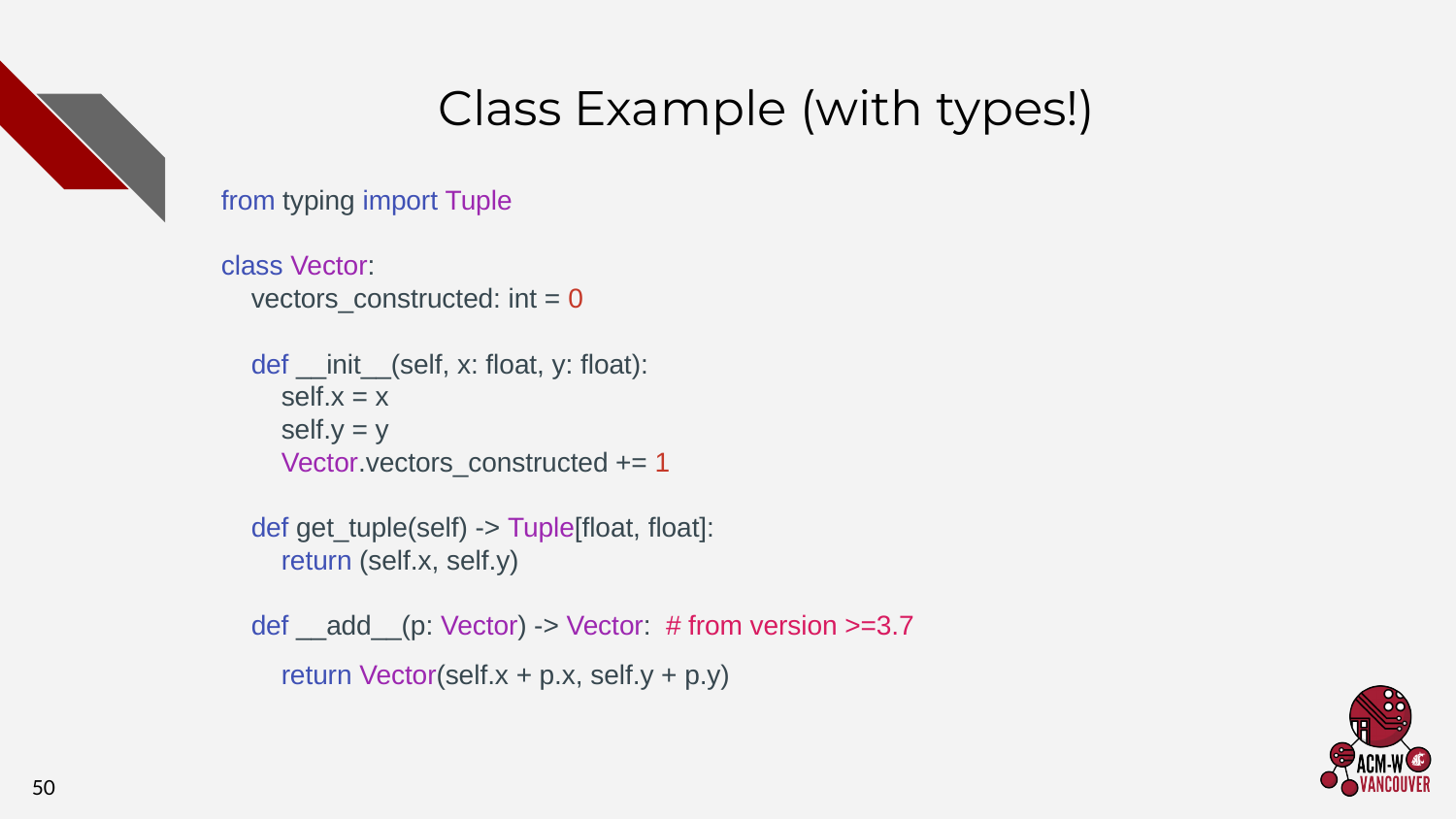

# Class Example (with types!)
from typing import Tuple

class Vector:
    vectors_constructed: int = 0

    def __init__(self, x: float, y: float):
        self.x = x
        self.y = y
        Vector.vectors_constructed += 1

    def get_tuple(self) -> Tuple[float, float]:
        return (self.x, self.y)

    def __add__(p: Vector) -> Vector:  # from version >=3.7
        return Vector(self.x + p.x, self.y + p.y)

50